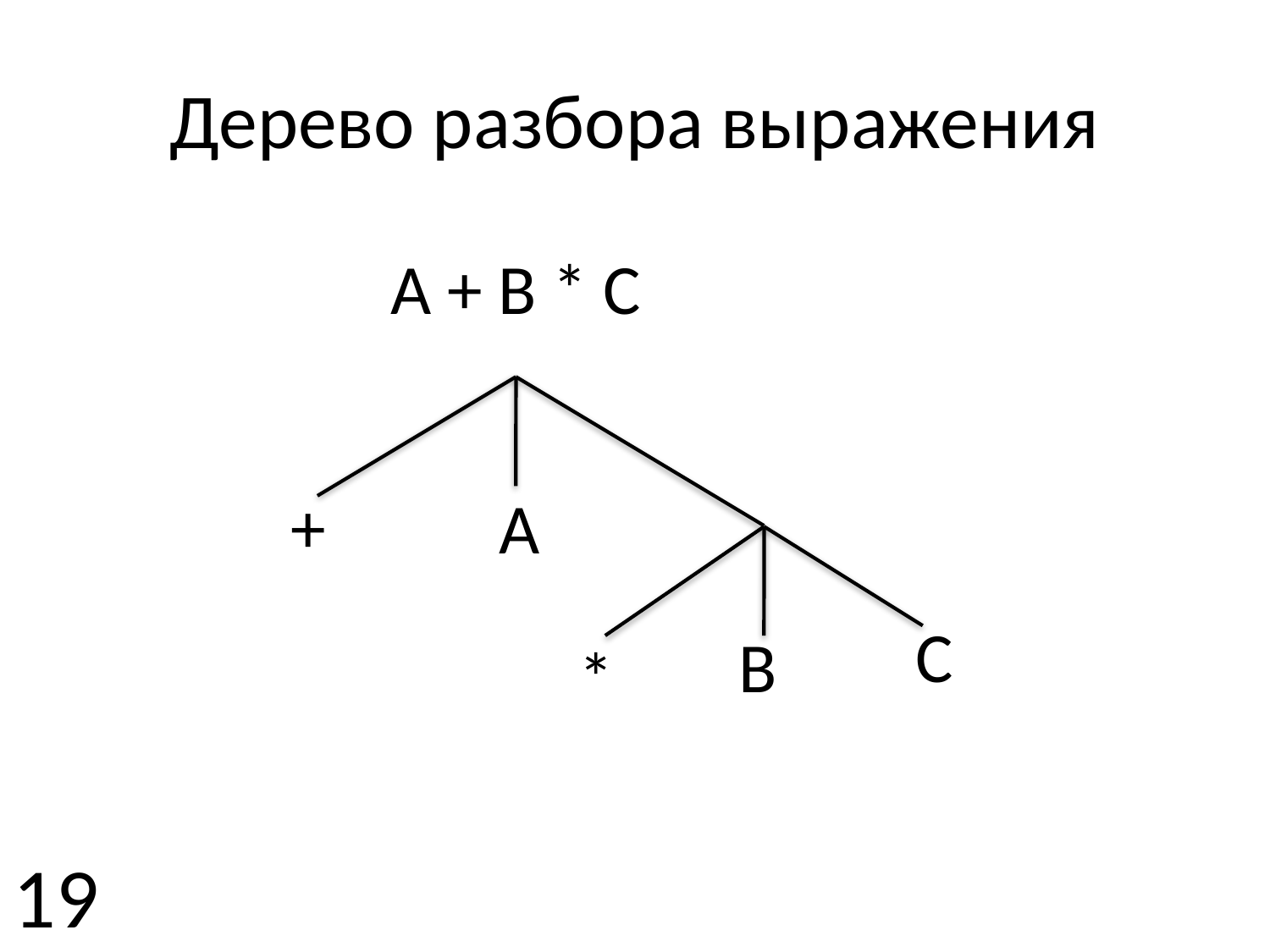

# Дерево разбора выражения
A + B * C
+
A
C
B
*
19